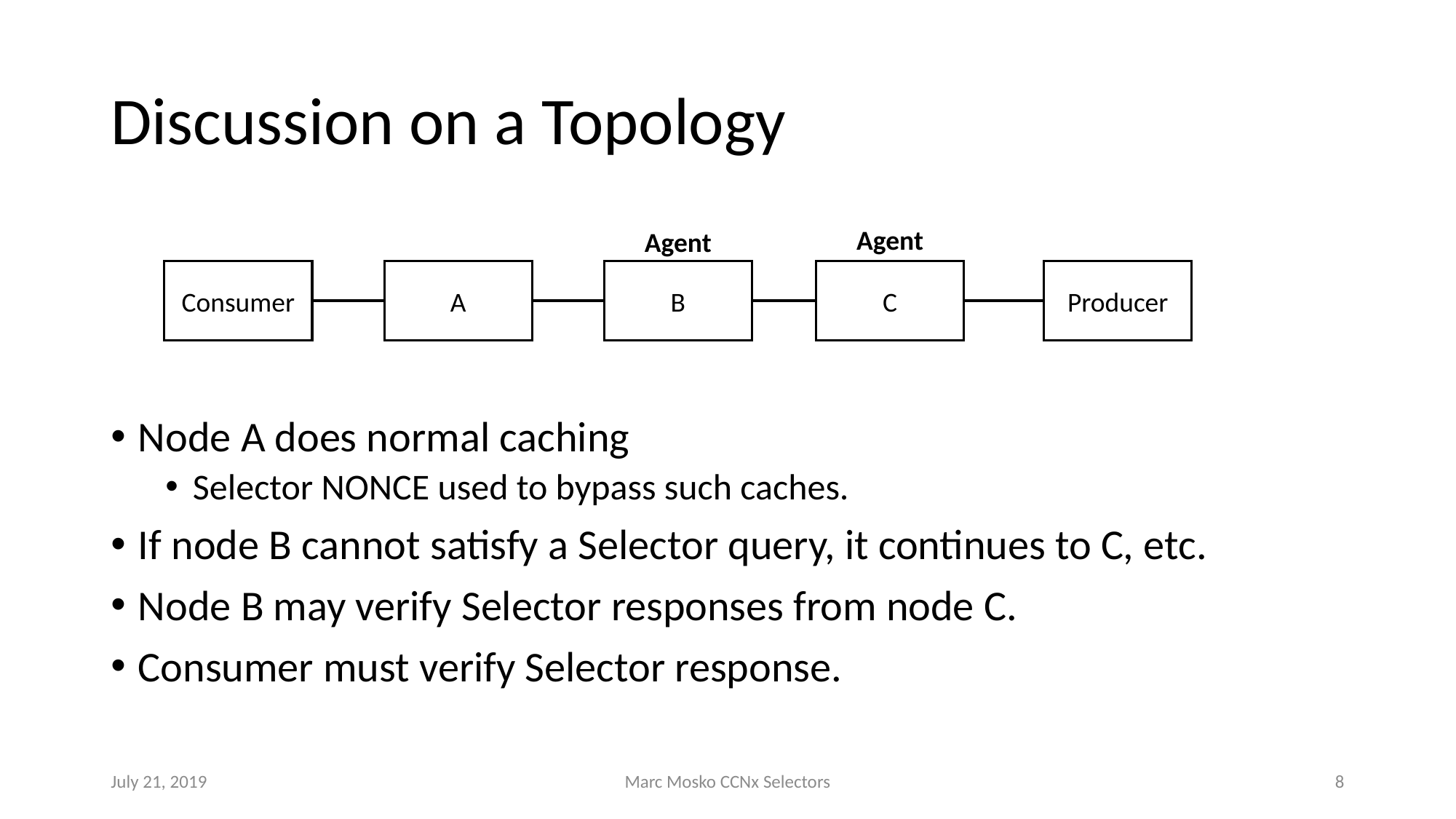

# Discussion on a Topology
Agent
Agent
Producer
B
C
A
Consumer
Node A does normal caching
Selector NONCE used to bypass such caches.
If node B cannot satisfy a Selector query, it continues to C, etc.
Node B may verify Selector responses from node C.
Consumer must verify Selector response.
July 21, 2019
Marc Mosko CCNx Selectors
8